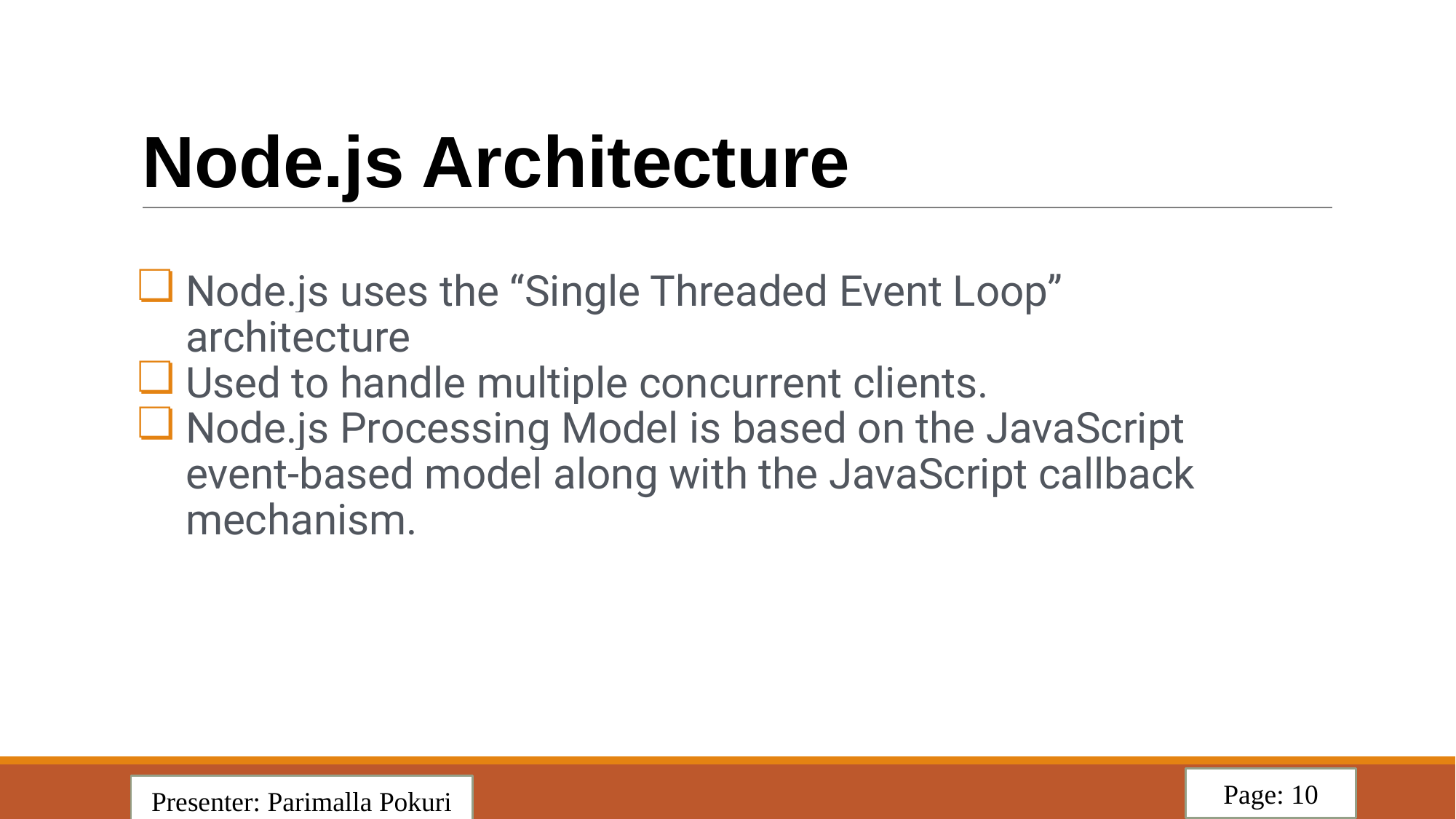

# Node.js Architecture
Node.js uses the “Single Threaded Event Loop” architecture
Used to handle multiple concurrent clients.
Node.js Processing Model is based on the JavaScript event-based model along with the JavaScript callback mechanism.

Page: 10
Presenter: Parimalla Pokuri